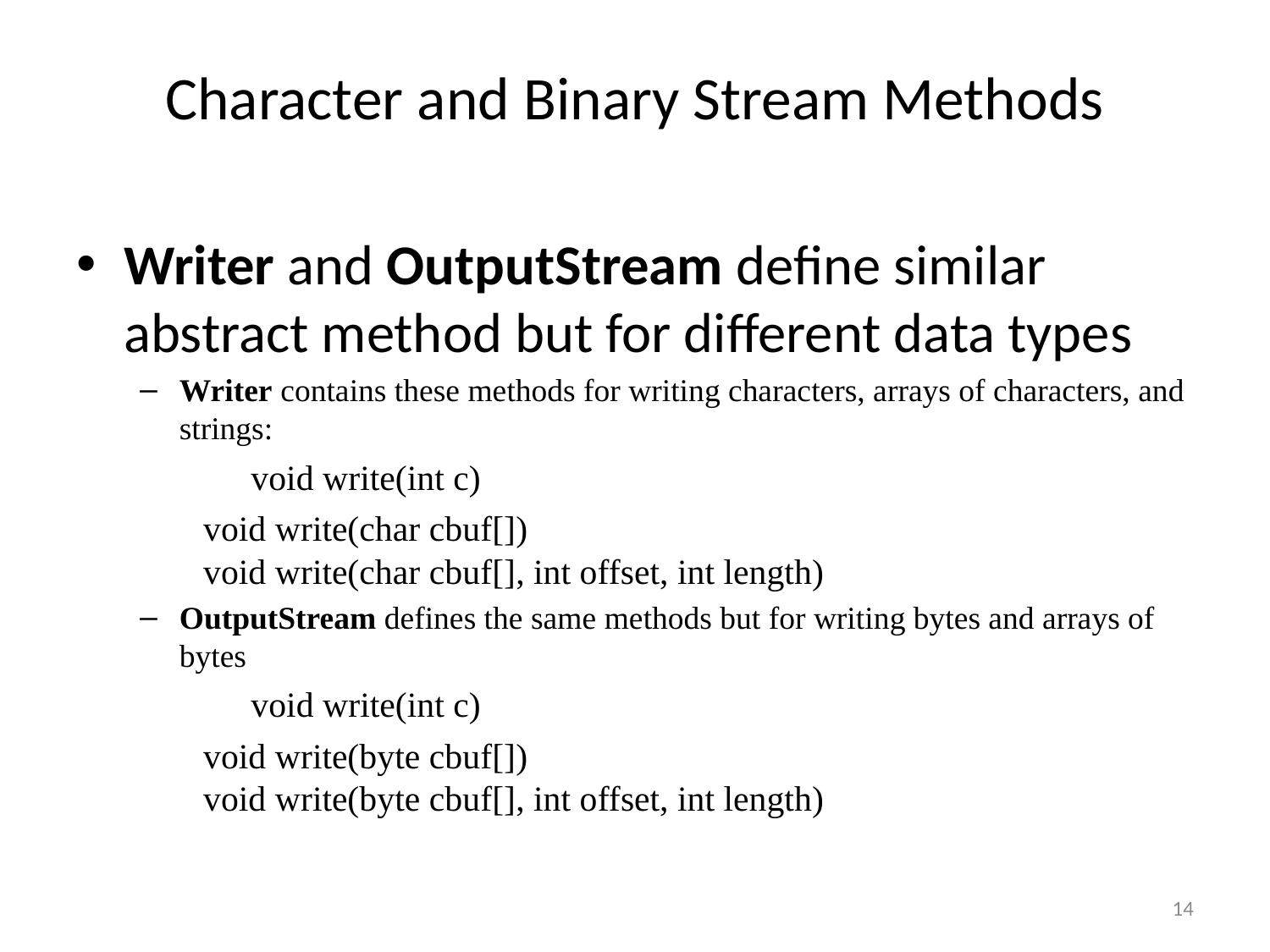

# Character and Binary Stream Methods
Writer and OutputStream define similar abstract method but for different data types
Writer contains these methods for writing characters, arrays of characters, and strings:
              	void write(int c)
void write(char cbuf[])
void write(char cbuf[], int offset, int length)
OutputStream defines the same methods but for writing bytes and arrays of bytes
              	void write(int c)
void write(byte cbuf[])
void write(byte cbuf[], int offset, int length)

14